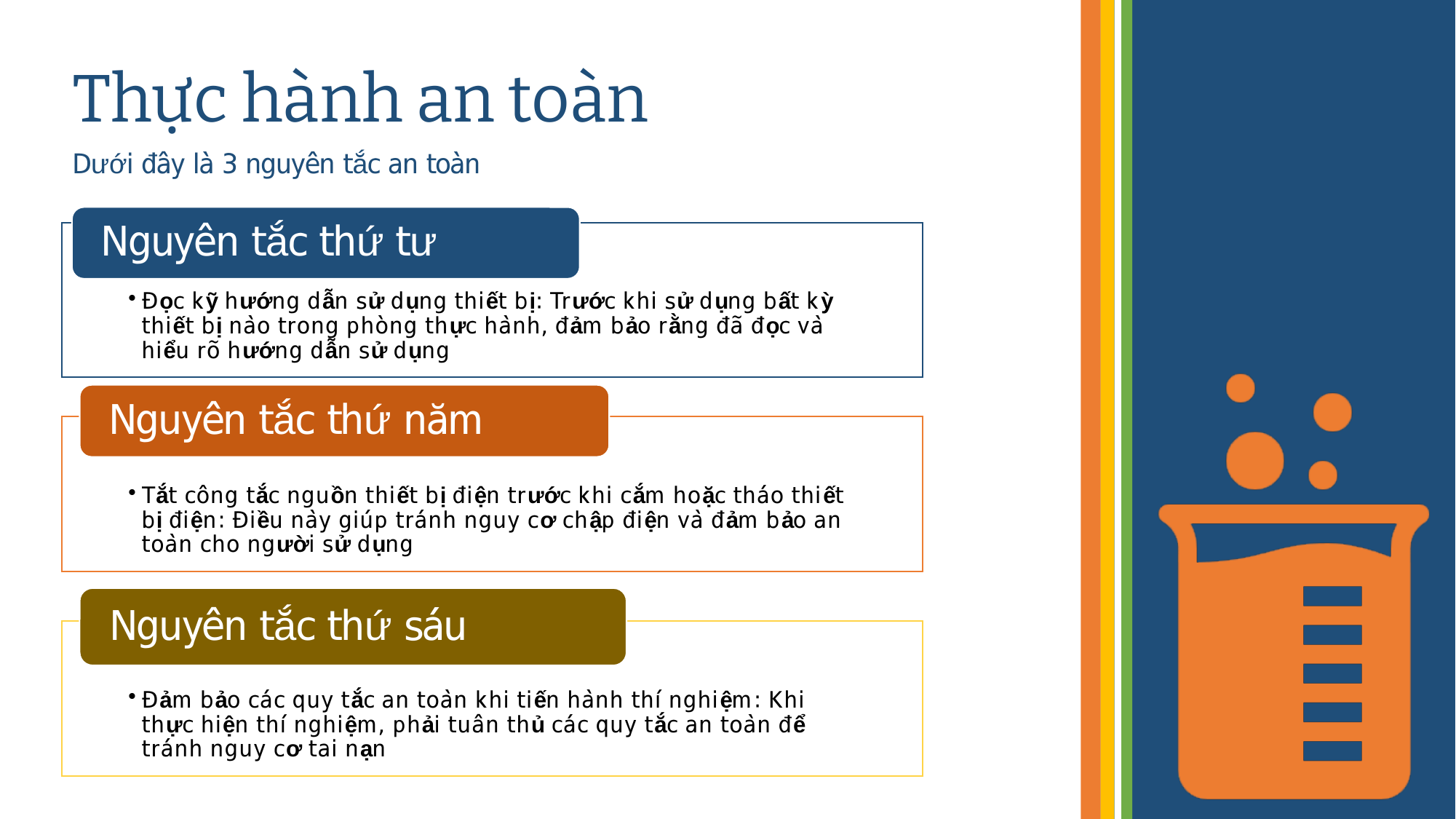

# Thực hành an toàn
Dưới đây là 3 nguyên tắc an toàn
Đọc kỹ hướng dẫn sử dụng thiết bị: Trước khi sử dụng bất kỳ thiết bị nào trong phòng thực hành, đảm bảo rằng đã đọc và hiểu rõ hướng dẫn sử dụng
Nguyên tắc thứ tư
Tắt công tắc nguồn thiết bị điện trước khi cắm hoặc tháo thiết bị điện: Điều này giúp tránh nguy cơ chập điện và đảm bảo an toàn cho người sử dụng
Nguyên tắc thứ năm
Đảm bảo các quy tắc an toàn khi tiến hành thí nghiệm: Khi thực hiện thí nghiệm, phải tuân thủ các quy tắc an toàn để tránh nguy cơ tai nạn
Nguyên tắc thứ sáu